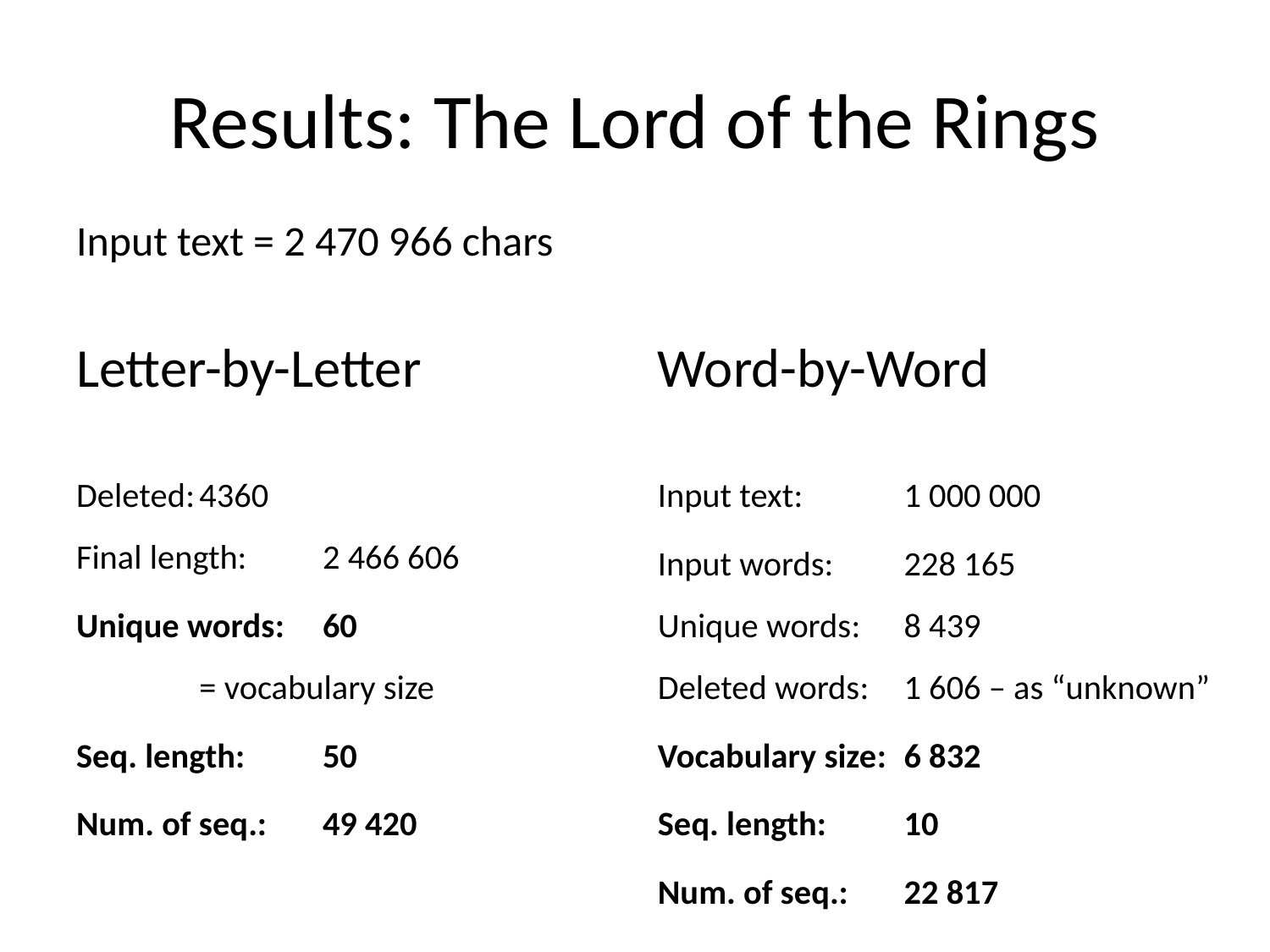

# Results: The Lord of the Rings
Input text = 2 470 966 chars
Letter-by-Letter

Deleted:		4360
Final length:	2 466 606
Unique words:	60
	= vocabulary size
Seq. length:	50
Num. of seq.:	49 420

Word-by-Word

Input text:	1 000 000
Input words:	228 165
Unique words:	8 439
Deleted words:	1 606 – as “unknown”
Vocabulary size:	6 832
Seq. length: 	10
Num. of seq.: 	22 817